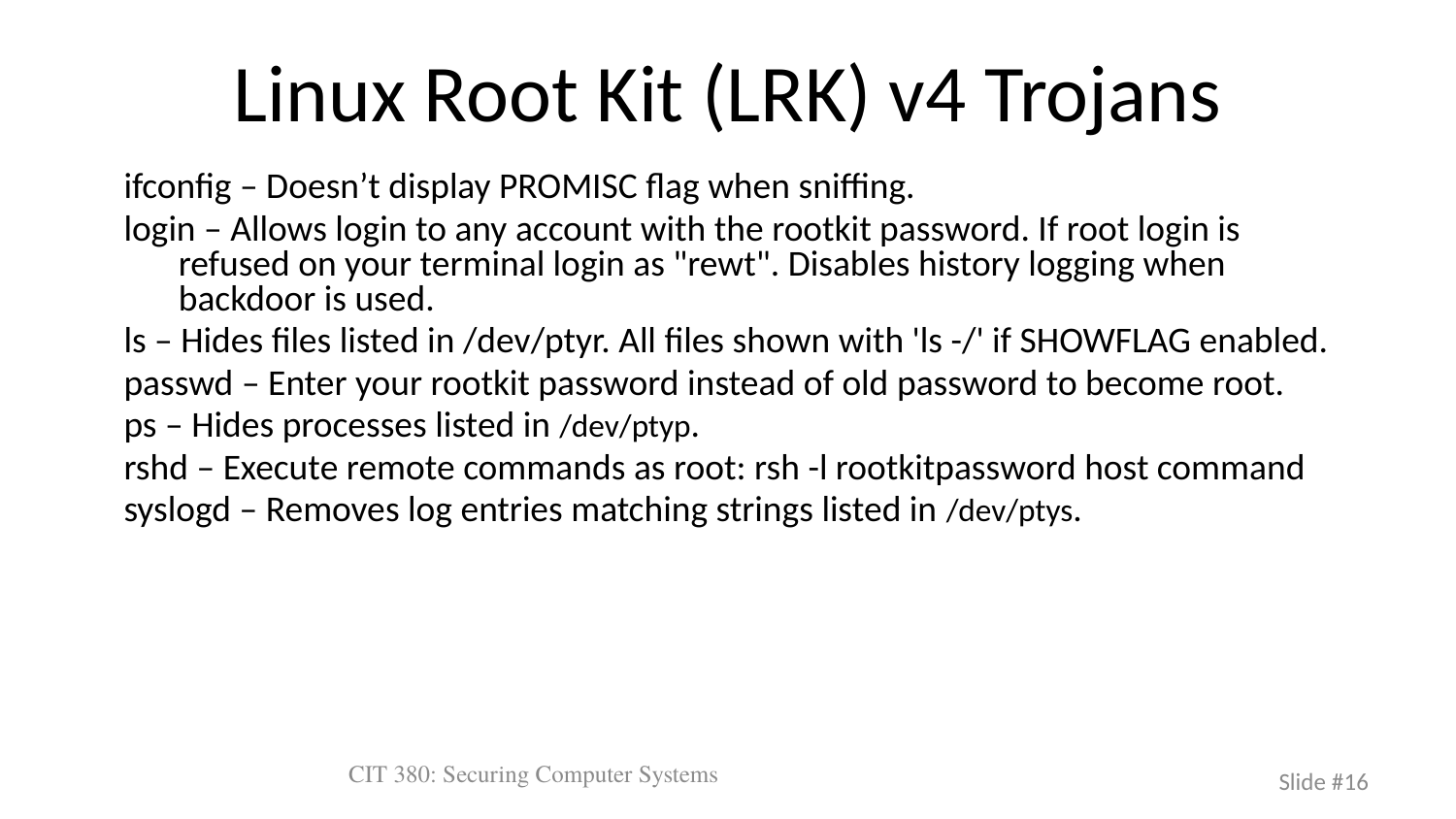

# Linux Root Kit (LRK) v4 Trojans
ifconfig – Doesn’t display PROMISC flag when sniffing.
login – Allows login to any account with the rootkit password. If root login is refused on your terminal login as "rewt". Disables history logging when backdoor is used.
ls – Hides files listed in /dev/ptyr. All files shown with 'ls -/' if SHOWFLAG enabled.
passwd – Enter your rootkit password instead of old password to become root.
ps – Hides processes listed in /dev/ptyp.
rshd – Execute remote commands as root: rsh -l rootkitpassword host command
syslogd – Removes log entries matching strings listed in /dev/ptys.
CIT 380: Securing Computer Systems
Slide #16